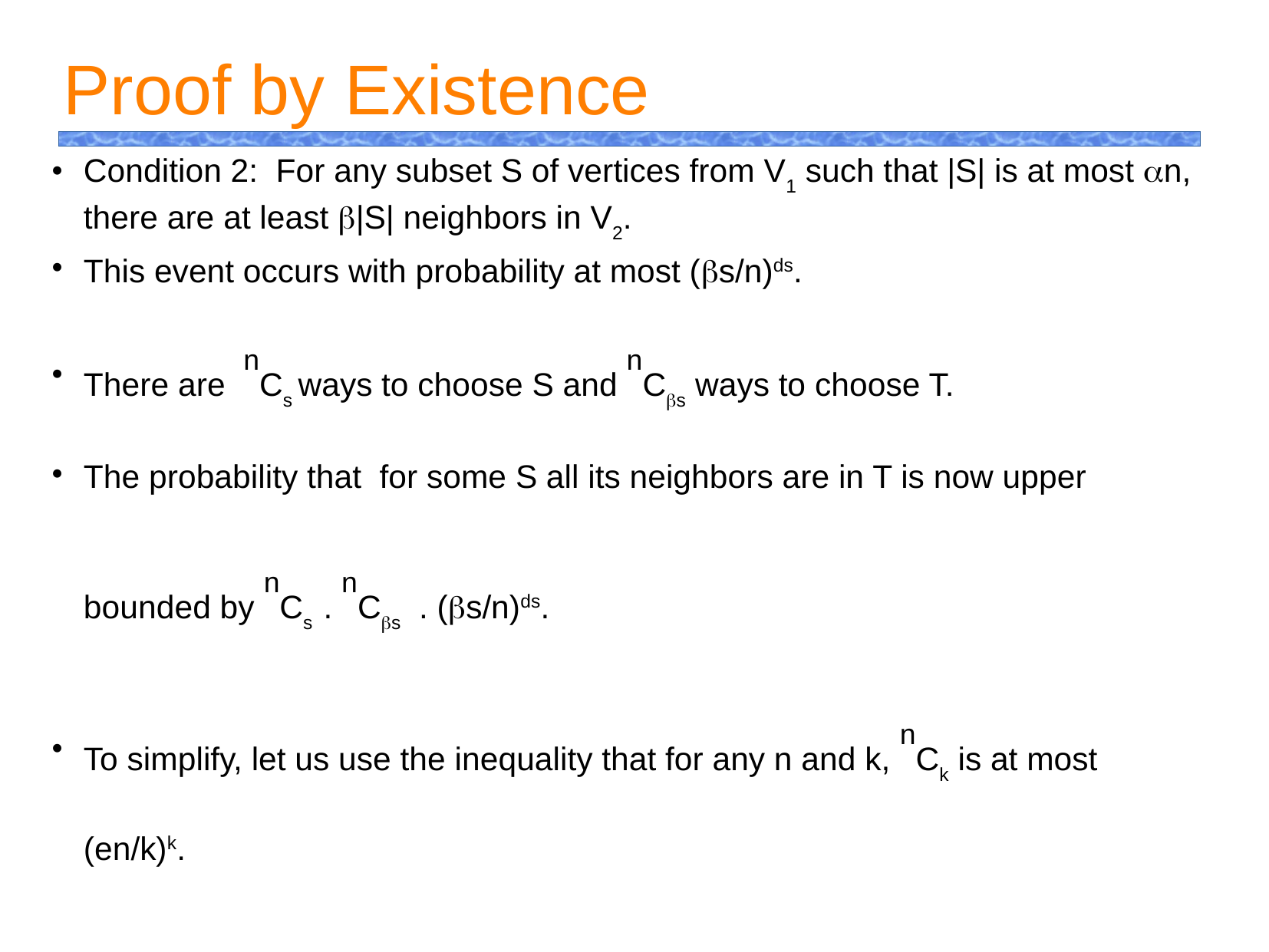

Proof by Existence
Condition 2:  For any subset S of vertices from V1 such that |S| is at most αn, there are at least β|S| neighbors in V2.
This event occurs with probability at most (βs/n)ds.

There are  nCs ways to choose S and nCβs ways to choose T.
The probability that  for some S all its neighbors are in T is now upper bounded by nCs  . nCβs  . (βs/n)ds.
To simplify, let us use the inequality that for any n and k, nCk is at most  (en/k)k.